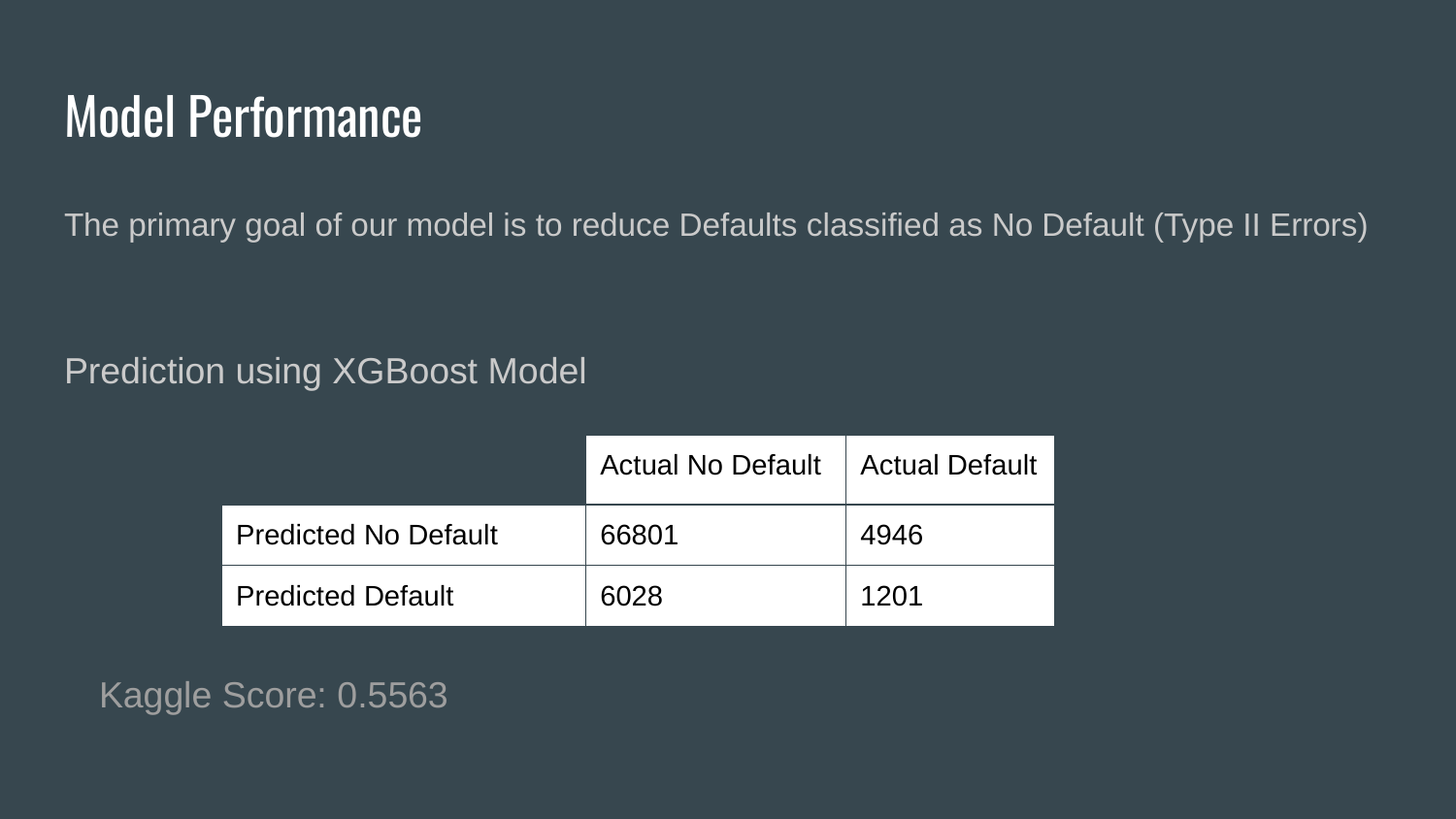

# Model Performance
The primary goal of our model is to reduce Defaults classified as No Default (Type II Errors)

Prediction using XGBoost Model
|  | Actual No Default | Actual Default |
| --- | --- | --- |
| Predicted No Default | 66801 | 4946 |
| Predicted Default | 6028 | 1201 |
Kaggle Score: 0.5563